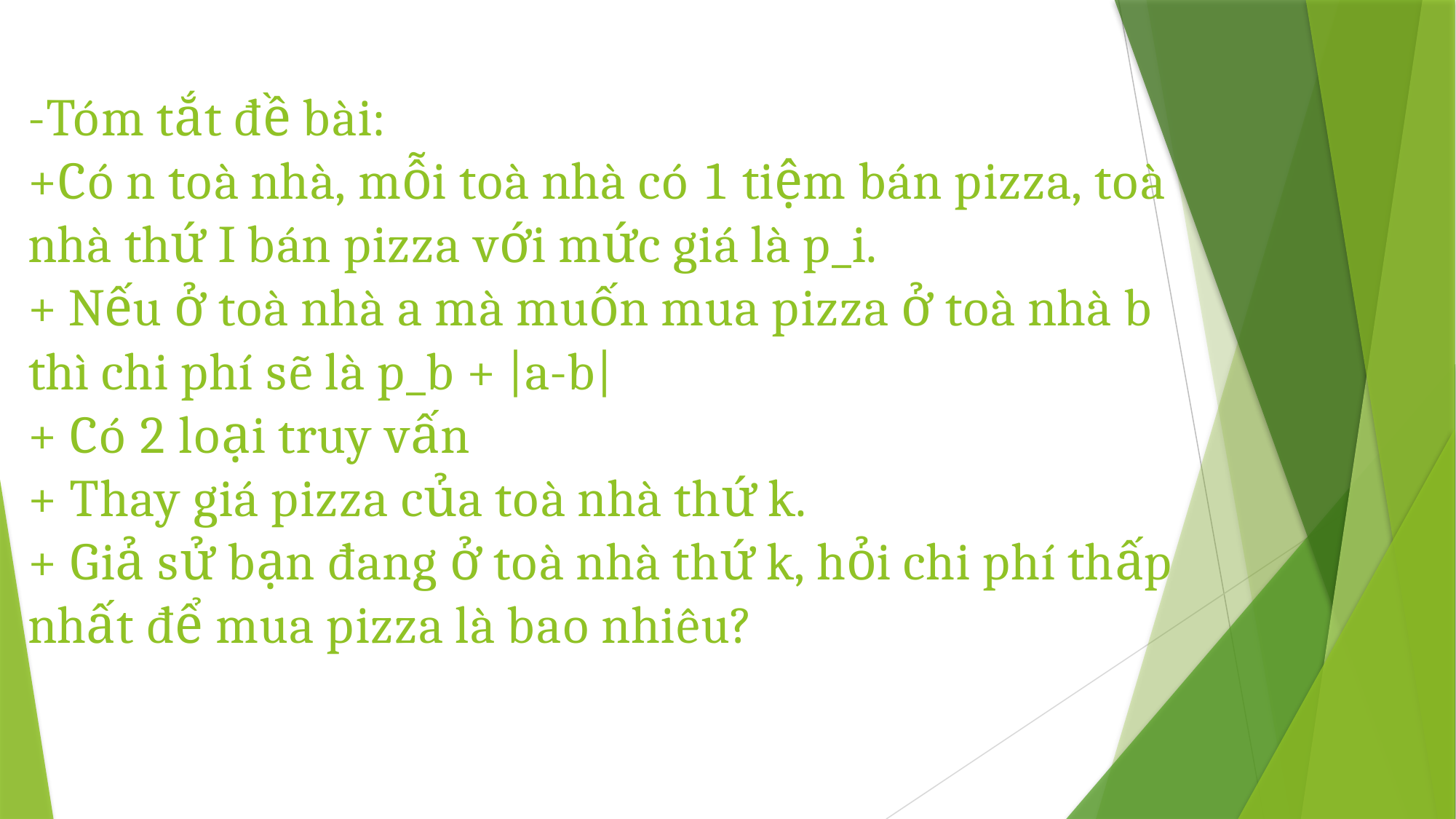

# -Tóm tắt đề bài: +Có n toà nhà, mỗi toà nhà có 1 tiệm bán pizza, toà nhà thứ I bán pizza với mức giá là p_i. + Nếu ở toà nhà a mà muốn mua pizza ở toà nhà b thì chi phí sẽ là p_b + |a-b| + Có 2 loại truy vấn + Thay giá pizza của toà nhà thứ k. + Giả sử bạn đang ở toà nhà thứ k, hỏi chi phí thấp nhất để mua pizza là bao nhiêu?